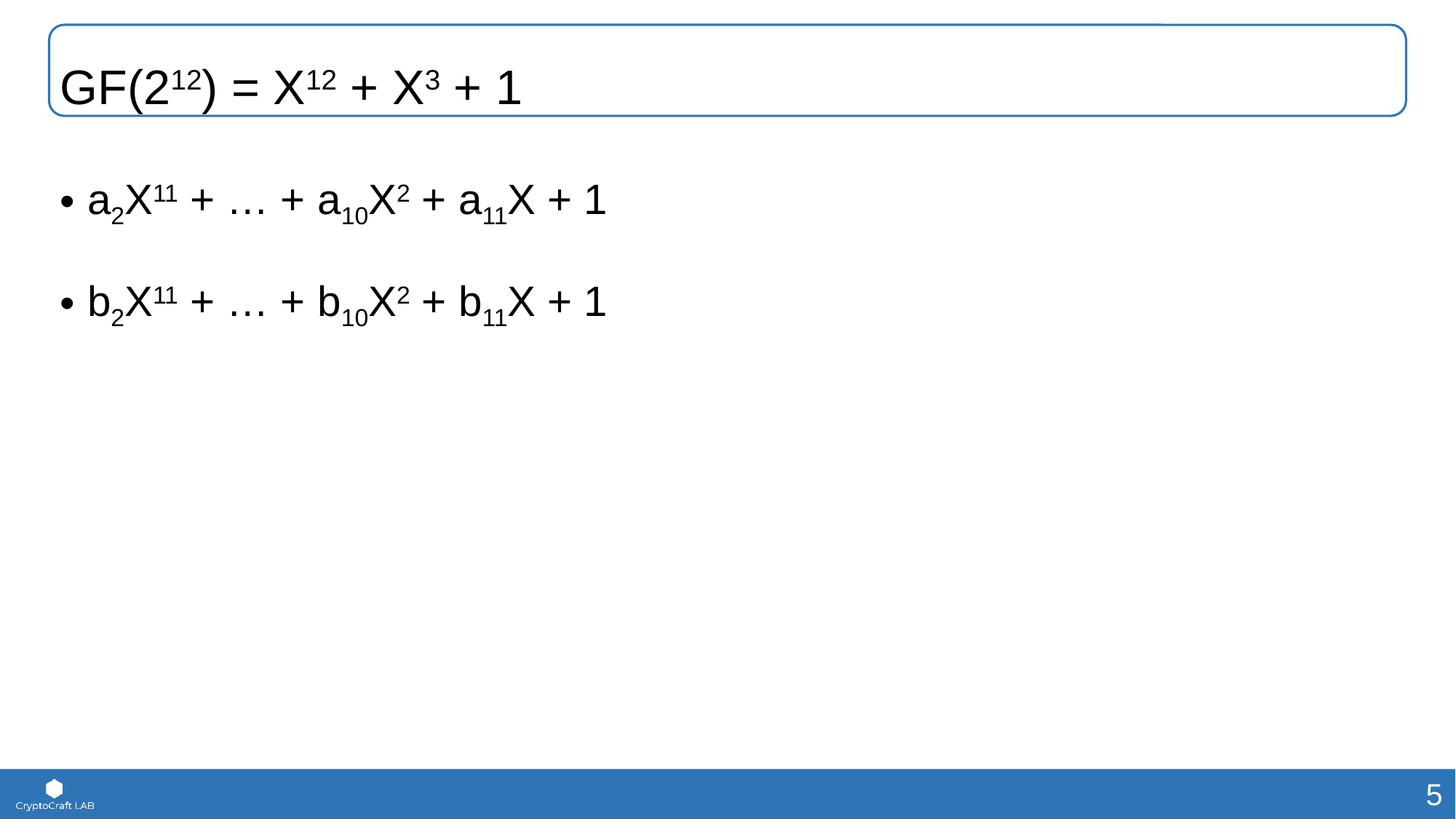

# GF(212) = X12 + X3 + 1
a2X11 + … + a10X2 + a11X + 1
b2X11 + … + b10X2 + b11X + 1